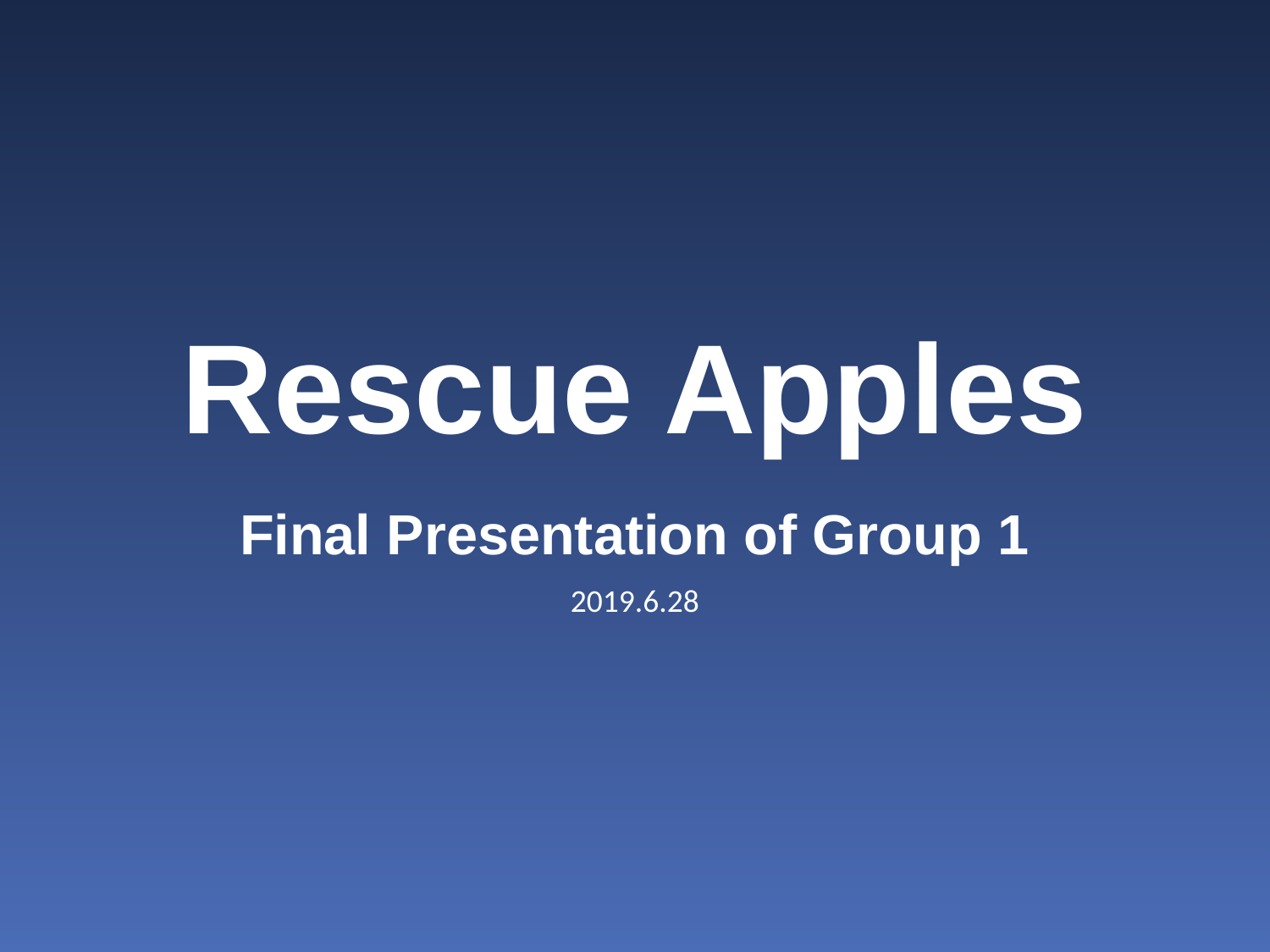

# Rescue Apples
Final Presentation of Group 1
2019.6.28